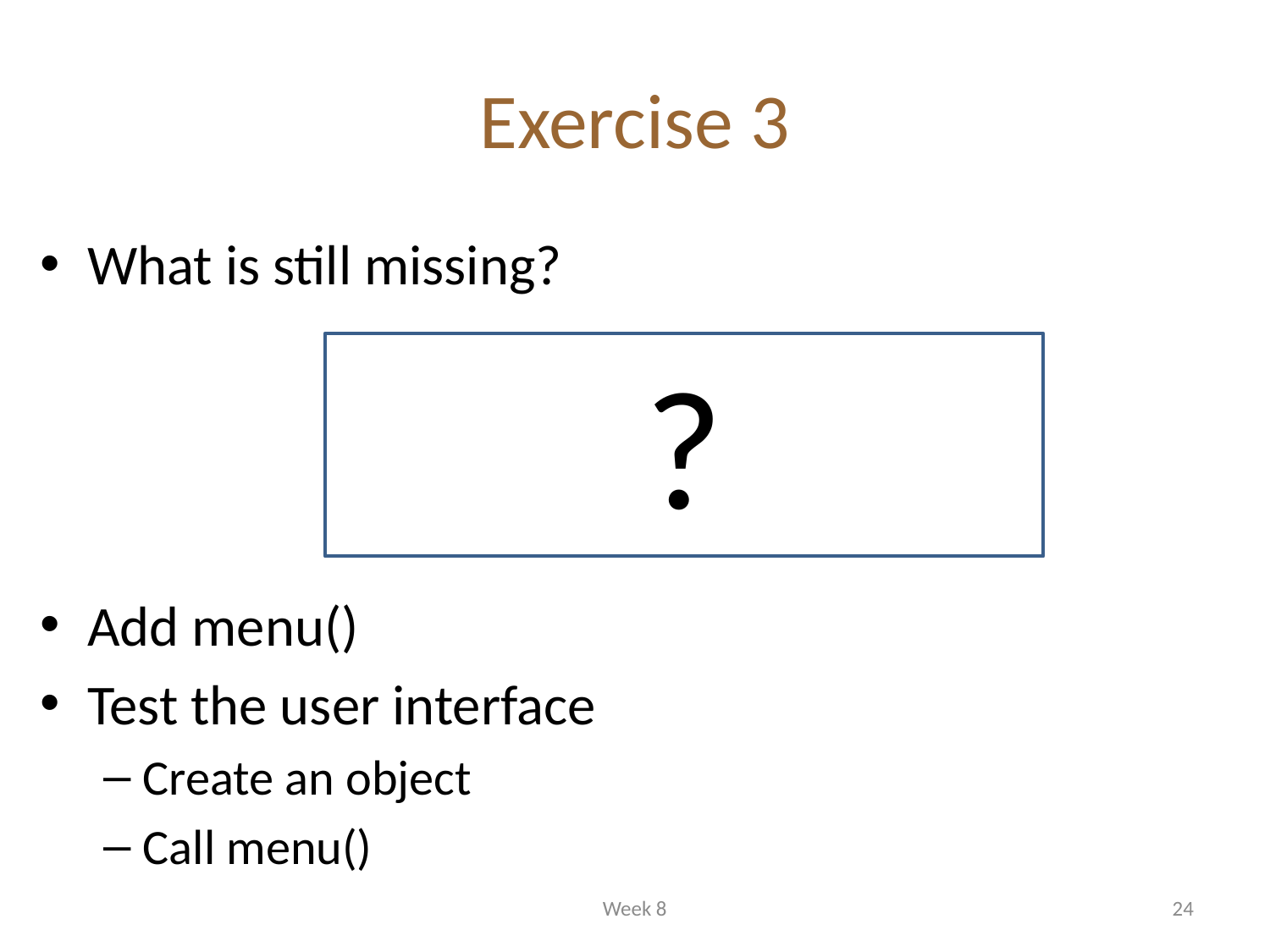

# Exercise 3
What is still missing?

Add menu()
Test the user interface
Create an object
Call menu()
?
Week 8
24